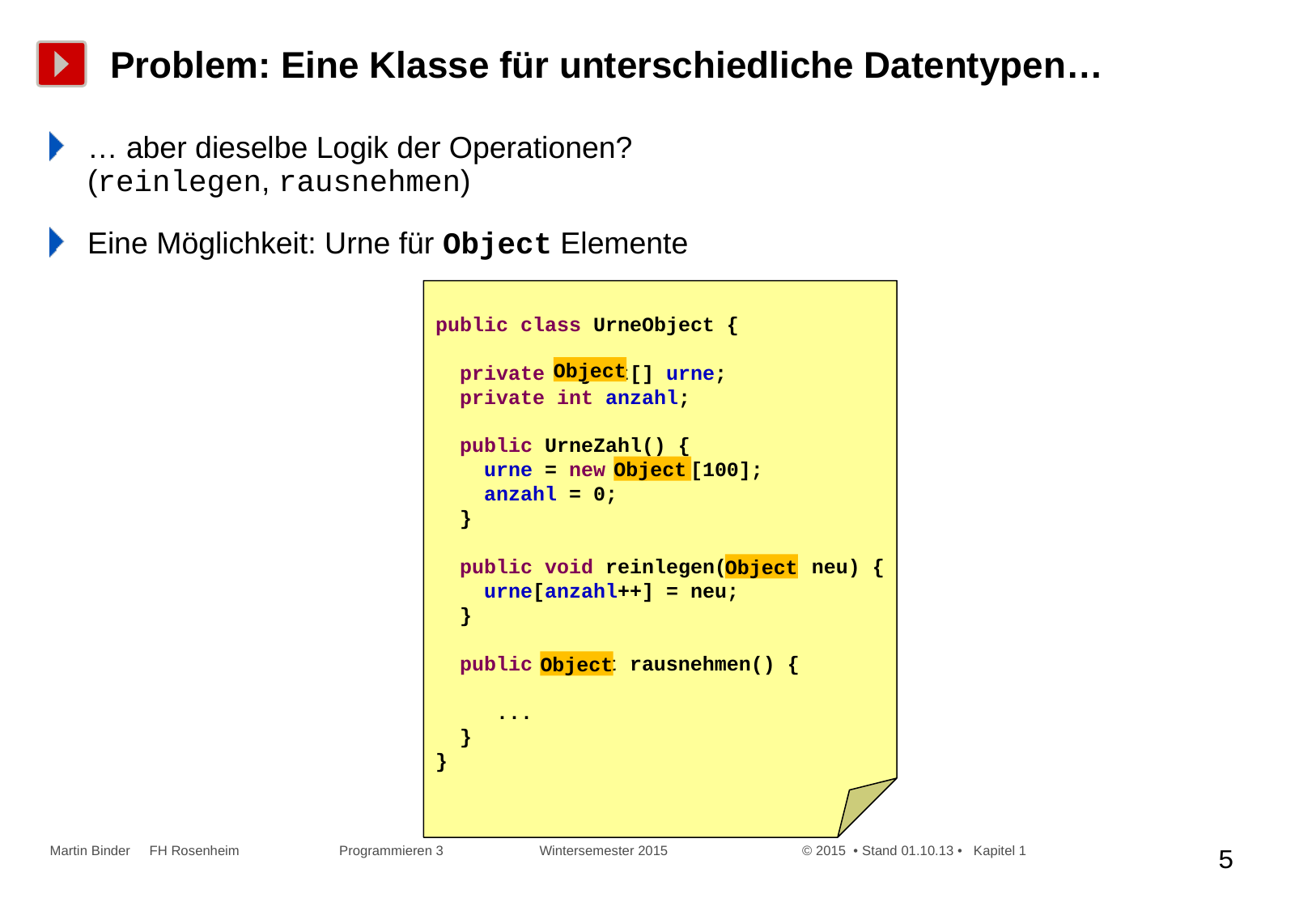

# Problem: Eine Klasse für unterschiedliche Datentypen…
… aber dieselbe Logik der Operationen?
(reinlegen, rausnehmen)
Eine Möglichkeit: Urne für Object Elemente

public class UrneObject {

  private Object[] urne;
  private int anzahl;

  public UrneZahl() {
    urne = new Object[100];
    anzahl = 0;
  }

  public void reinlegen(Object neu) {
    urne[anzahl++] = neu;
  }

  public Object rausnehmen() {

     ...
  }
}
Object
Object
Object
Object
Martin Binder     FH Rosenheim                          Programmieren 3                         Wintersemester 2015                                   © 2015  • Stand 01.10.13 •   Kapitel 1